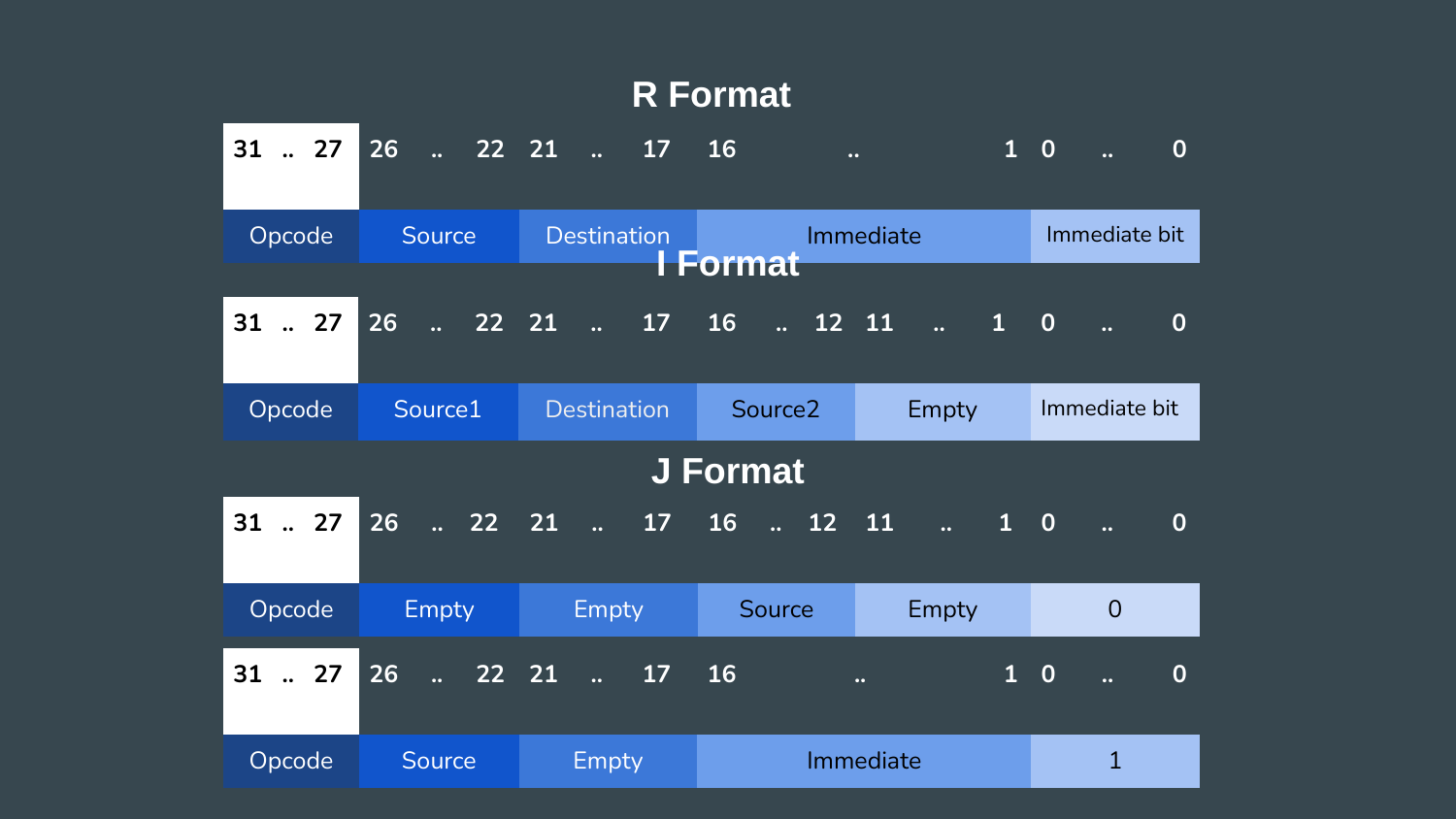

R Format
| 31 .. 27 | 26 .. 22 | 21 .. 17 | 16 .. 1 | 0 .. 0 |
| --- | --- | --- | --- | --- |
| Opcode | Source | Destination | Immediate | Immediate bit |
I Format
| 31 .. 27 | 26 .. 22 | 21 .. 17 | 16 .. 12 | 11 .. 1 | 0 .. 0 |
| --- | --- | --- | --- | --- | --- |
| Opcode | Source1 | Destination | Source2 | Empty | Immediate bit |
J Format
| 31 .. 27 | 26 .. 22 | 21 .. 17 | 16 .. 12 | 11 .. 1 | 0 .. 0 |
| --- | --- | --- | --- | --- | --- |
| Opcode | Empty | Empty | Source | Empty | 0 |
| 31 .. 27 | 26 .. 22 | 21 .. 17 | 16 .. 1 | 0 .. 0 |
| --- | --- | --- | --- | --- |
| Opcode | Source | Empty | Immediate | 1 |